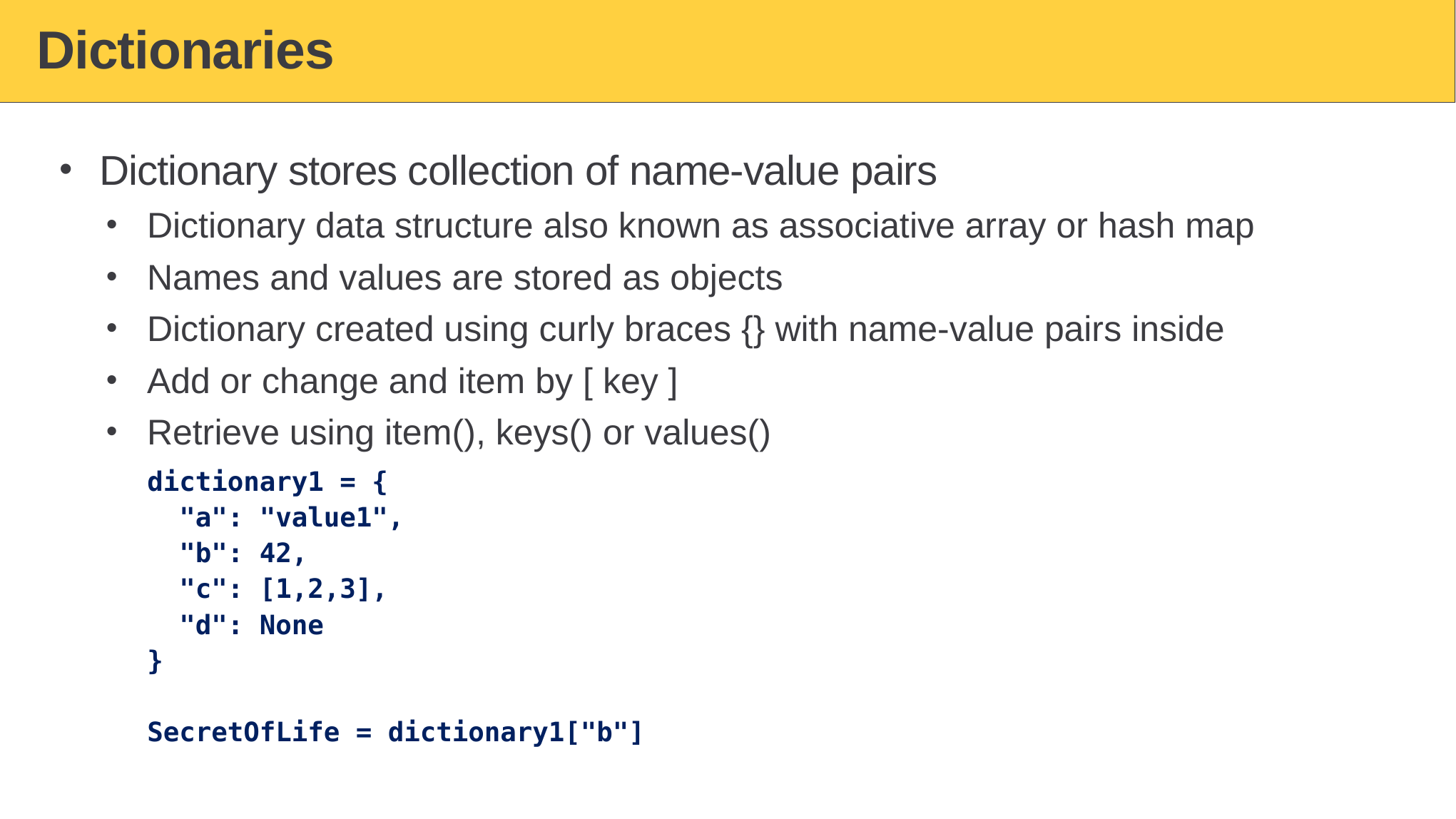

# Dictionaries
Dictionary stores collection of name-value pairs
Dictionary data structure also known as associative array or hash map
Names and values are stored as objects
Dictionary created using curly braces {} with name-value pairs inside
Add or change and item by [ key ]
Retrieve using item(), keys() or values()
dictionary1 = {
  "a": "value1",
  "b": 42,
  "c": [1,2,3],
  "d": None
}

SecretOfLife = dictionary1["b"]